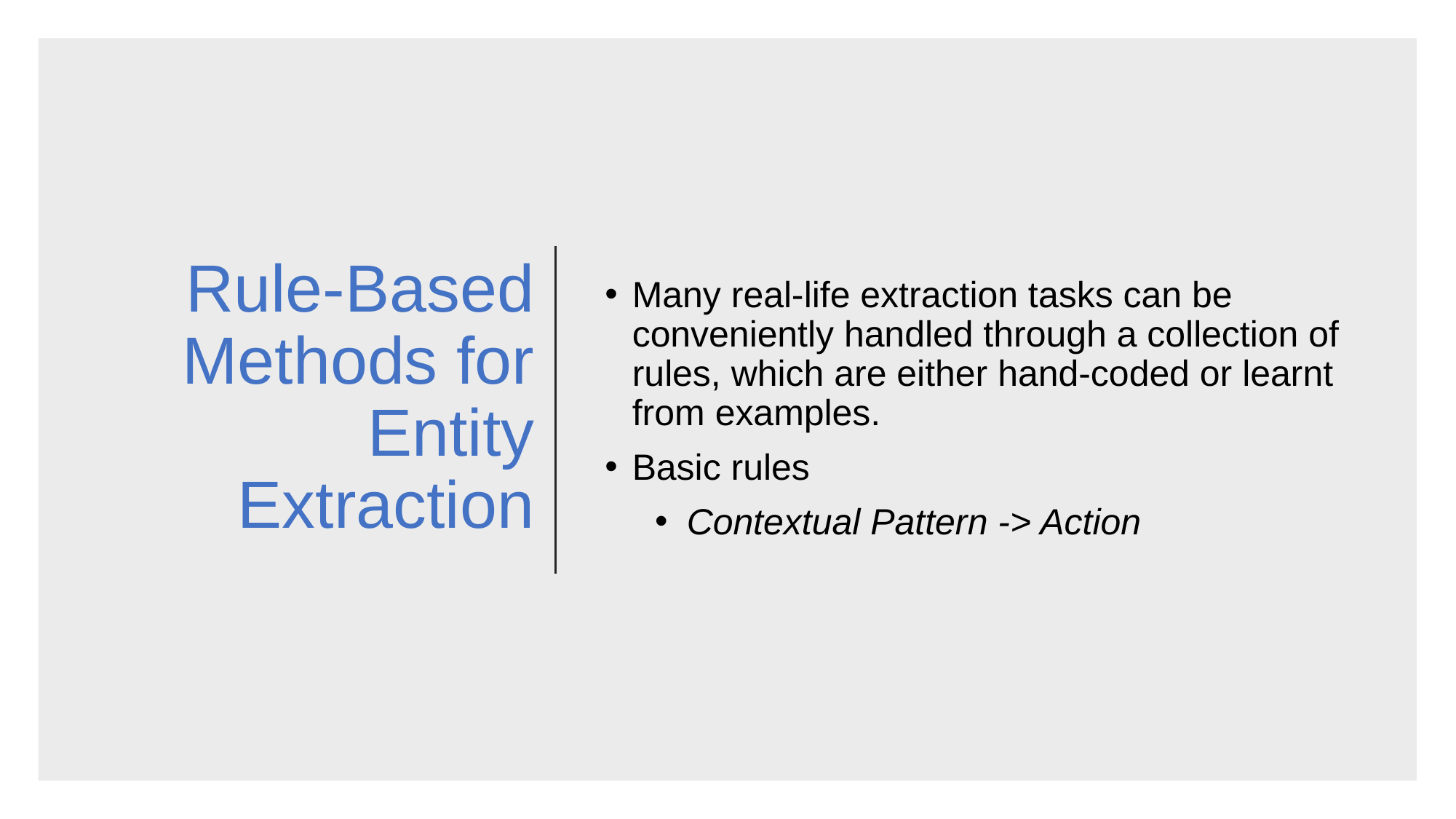

# Rule-Based Methods for Entity Extraction
Many real-life extraction tasks can be conveniently handled through a collection of rules, which are either hand-coded or learnt from examples.
Basic rules
Contextual Pattern -> Action